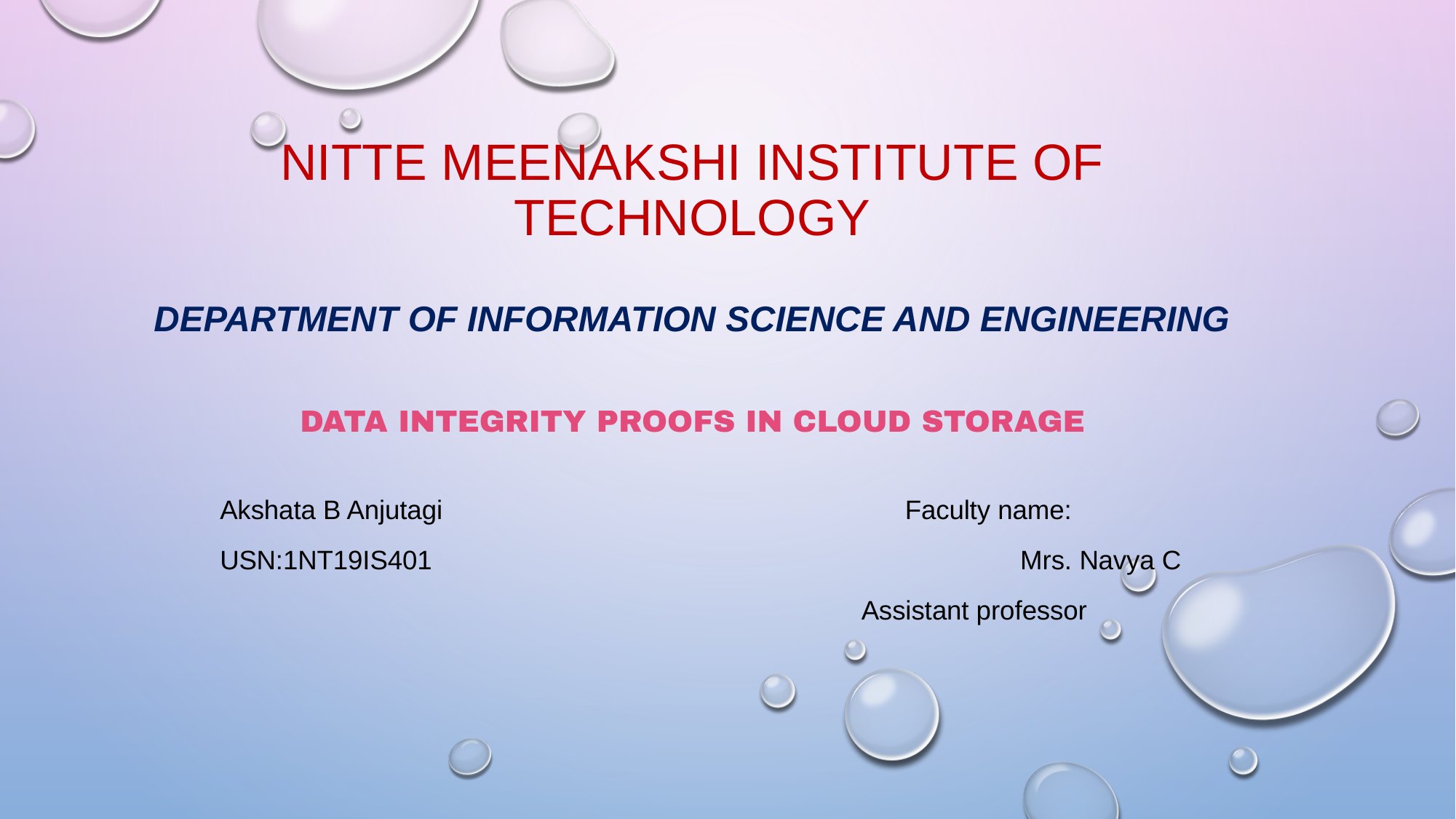

# Nitte Meenakshi institute of technology department of information science and engineering DATA INTEGRITY PROOFS IN CLOUD STORAGE
Akshata B Anjutagi	                                                         Faculty name:
USN:1NT19IS401			                                                 Mrs. Navya C
                                                                                      Assistant professor